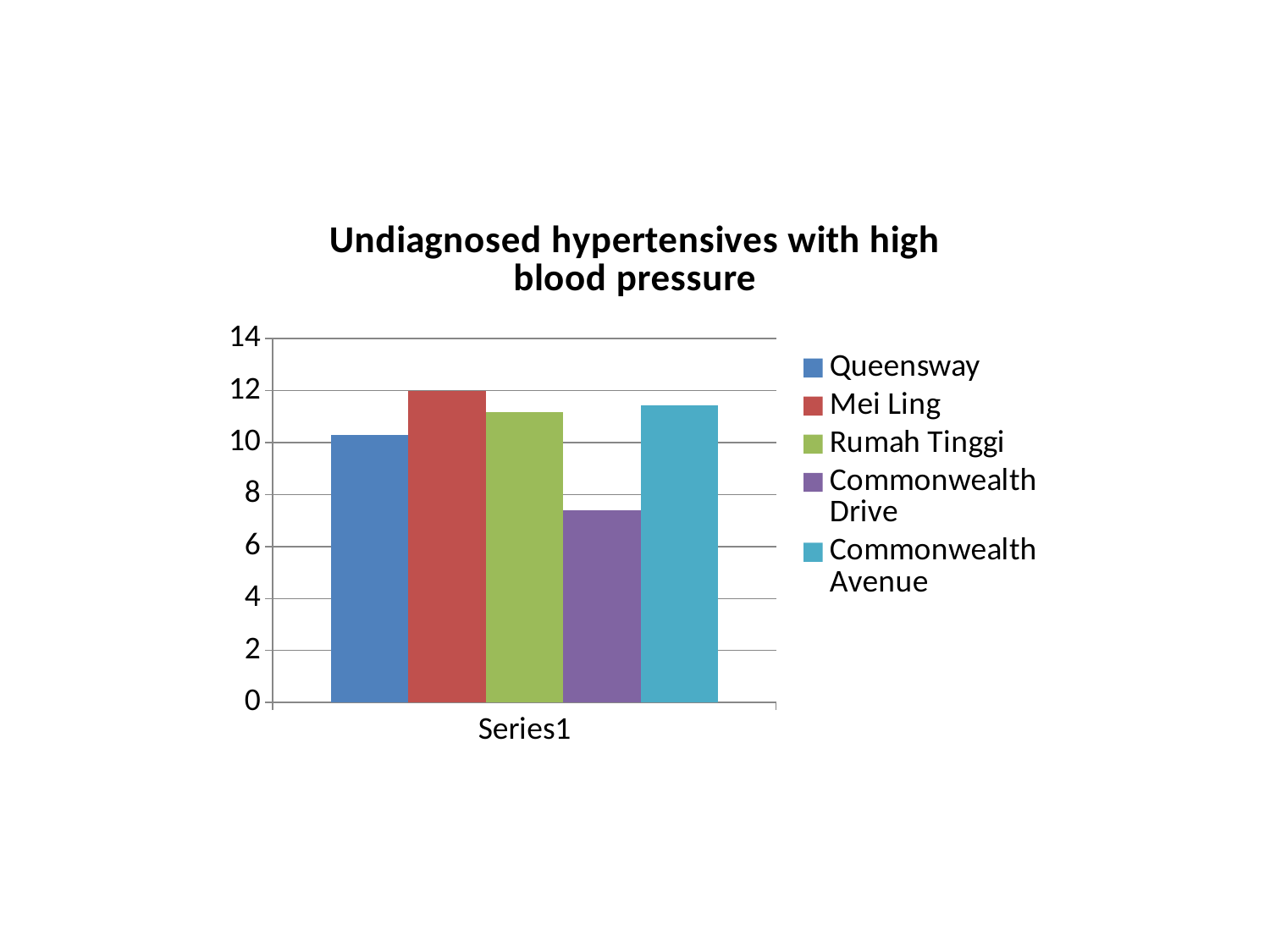

### Chart: Undiagnosed hypertensives with high blood pressure

| Category | Queensway | Mei Ling | Rumah Tinggi | Commonwealth Drive | Commonwealth Avenue |
|---|---|---|---|---|---|
|  | 10.29 | 12.0 | 11.18 | 7.41 | 11.42 |